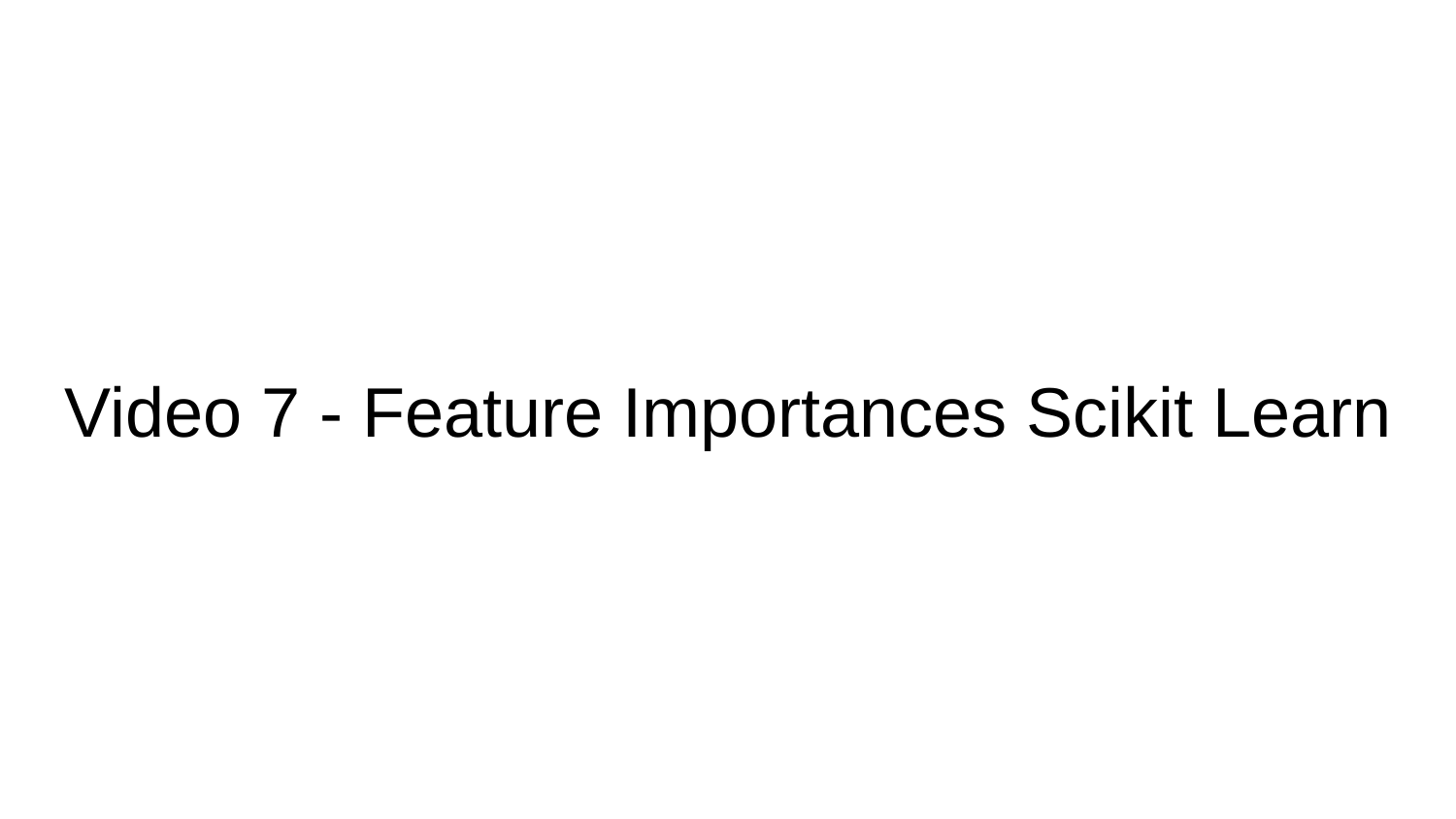

# Video 7 - Feature Importances Scikit Learn